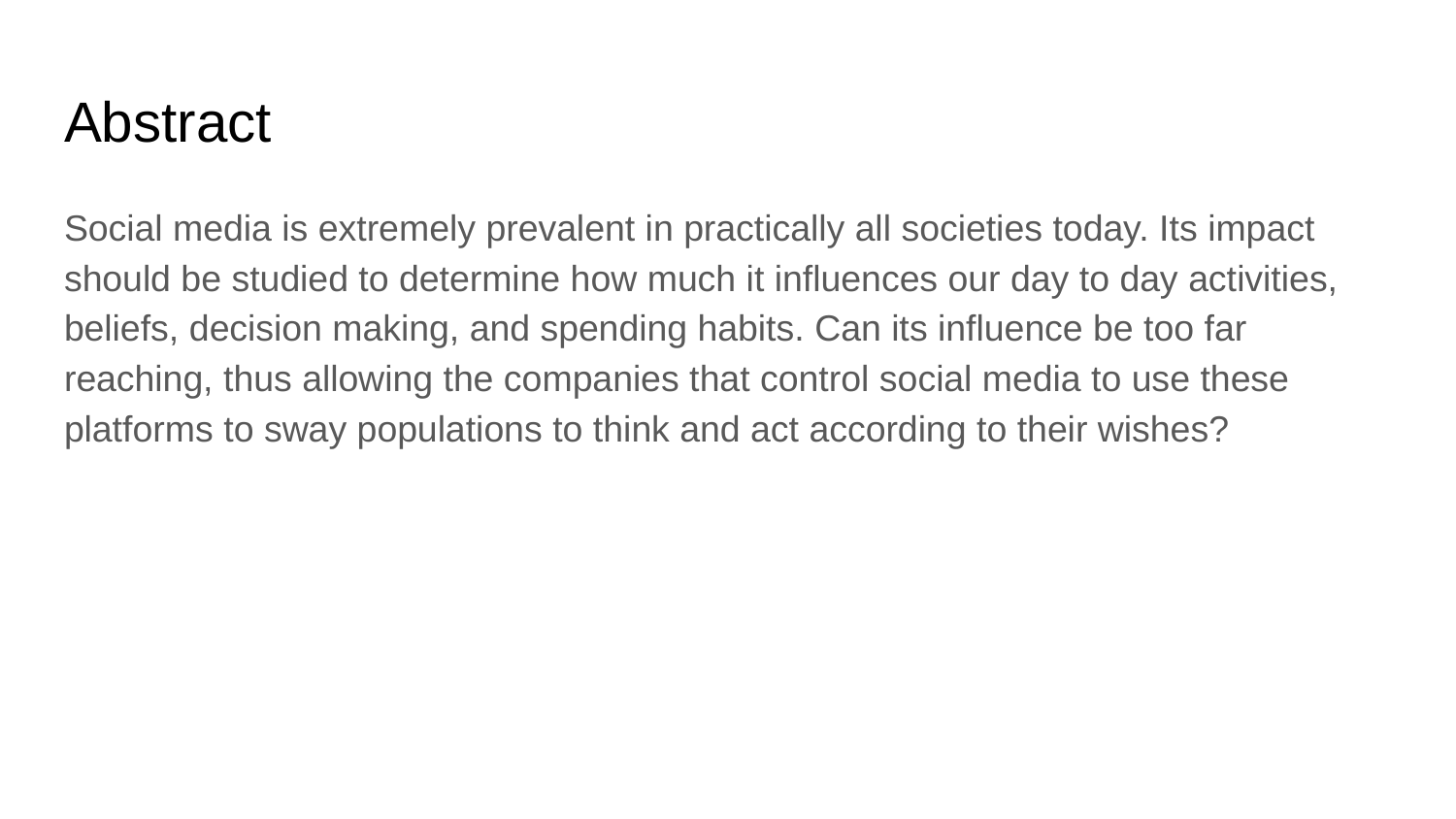

# Abstract
Social media is extremely prevalent in practically all societies today. Its impact should be studied to determine how much it influences our day to day activities, beliefs, decision making, and spending habits. Can its influence be too far reaching, thus allowing the companies that control social media to use these platforms to sway populations to think and act according to their wishes?